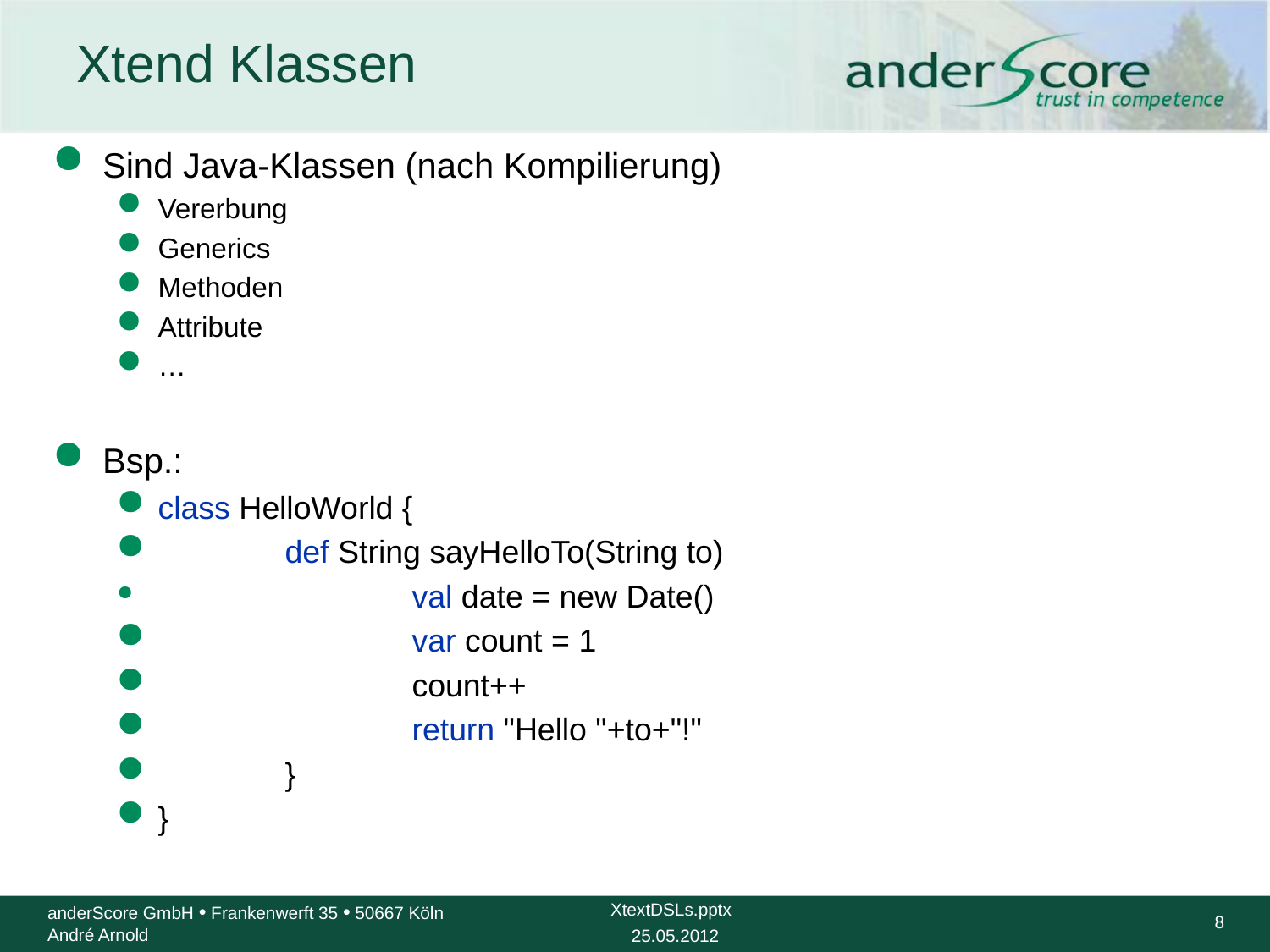

# Xtend Klassen
Sind Java-Klassen (nach Kompilierung)
Vererbung
Generics
Methoden
Attribute
…

Bsp.:
class HelloWorld {
	def String sayHelloTo(String to)
		val date = new Date()
		var count = 1
		count++
		return "Hello "+to+"!"
	}
}